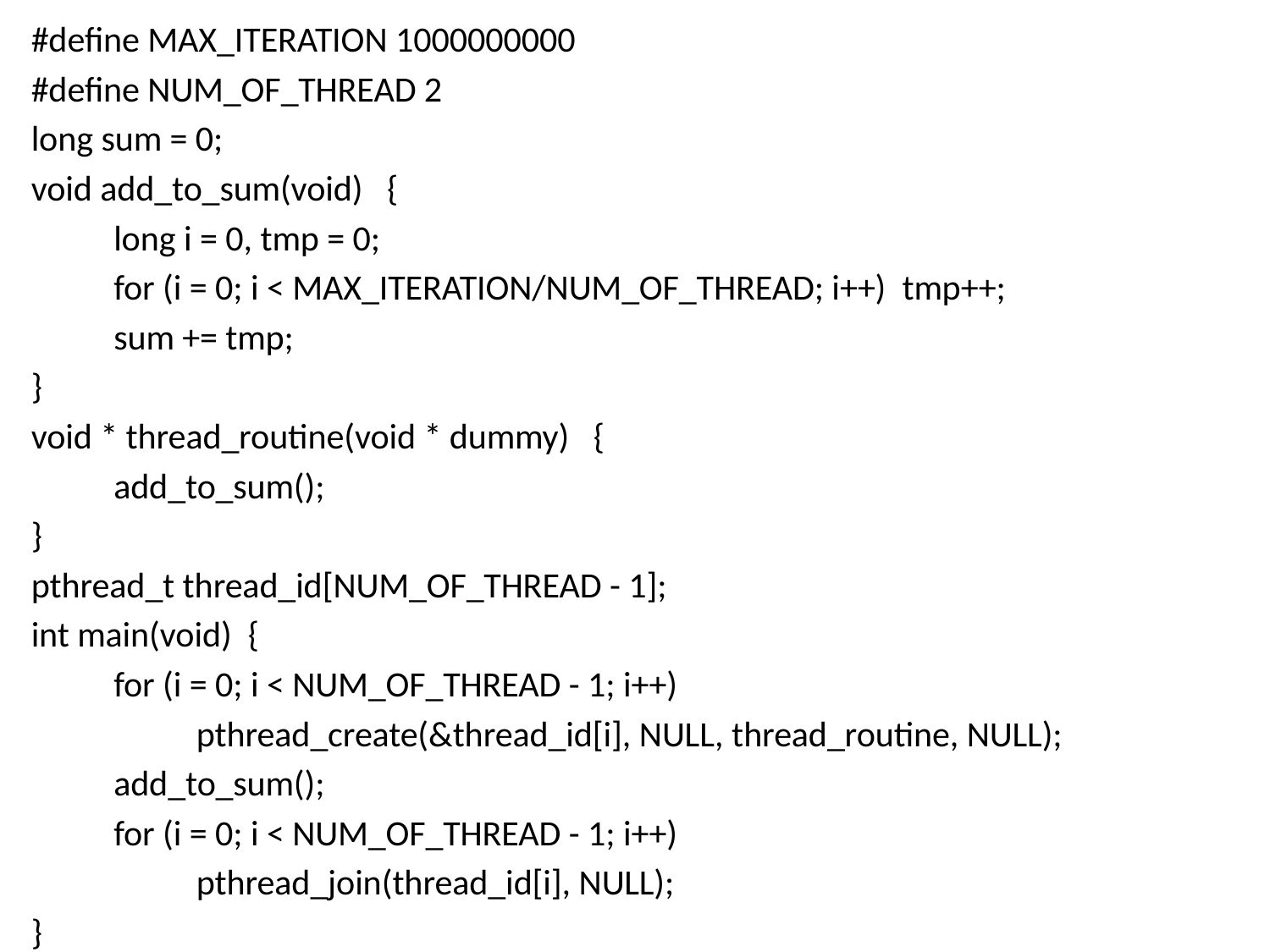

#define MAX_ITERATION 1000000000
#define NUM_OF_THREAD 2
long sum = 0;
void add_to_sum(void)   {
	long i = 0, tmp = 0;
	for (i = 0; i < MAX_ITERATION/NUM_OF_THREAD; i++)  tmp++;
	sum += tmp;
}
void * thread_routine(void * dummy)   {
	add_to_sum();
}
pthread_t thread_id[NUM_OF_THREAD - 1];
int main(void)  {
	for (i = 0; i < NUM_OF_THREAD - 1; i++)
		pthread_create(&thread_id[i], NULL, thread_routine, NULL);
	add_to_sum();
	for (i = 0; i < NUM_OF_THREAD - 1; i++)
		pthread_join(thread_id[i], NULL);
}